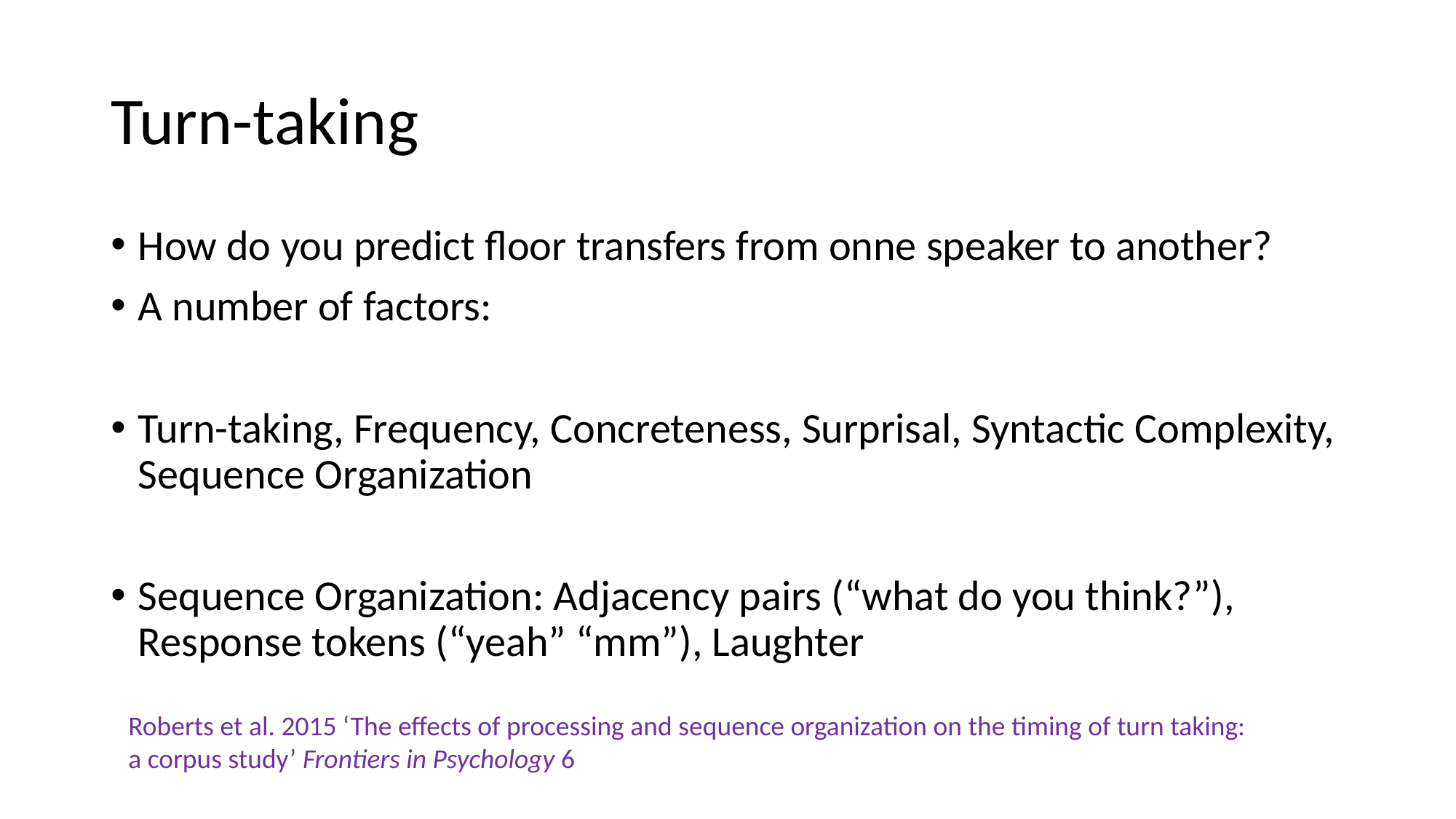

# Turn-taking
How do you predict floor transfers from onne speaker to another?
A number of factors:

Turn-taking, Frequency, Concreteness, Surprisal, Syntactic Complexity, Sequence Organization

Sequence Organization: Adjacency pairs (“what do you think?”), Response tokens (“yeah” “mm”), Laughter
Roberts et al. 2015 ‘The effects of processing and sequence organization on the timing of turn taking: a corpus study’ Frontiers in Psychology 6